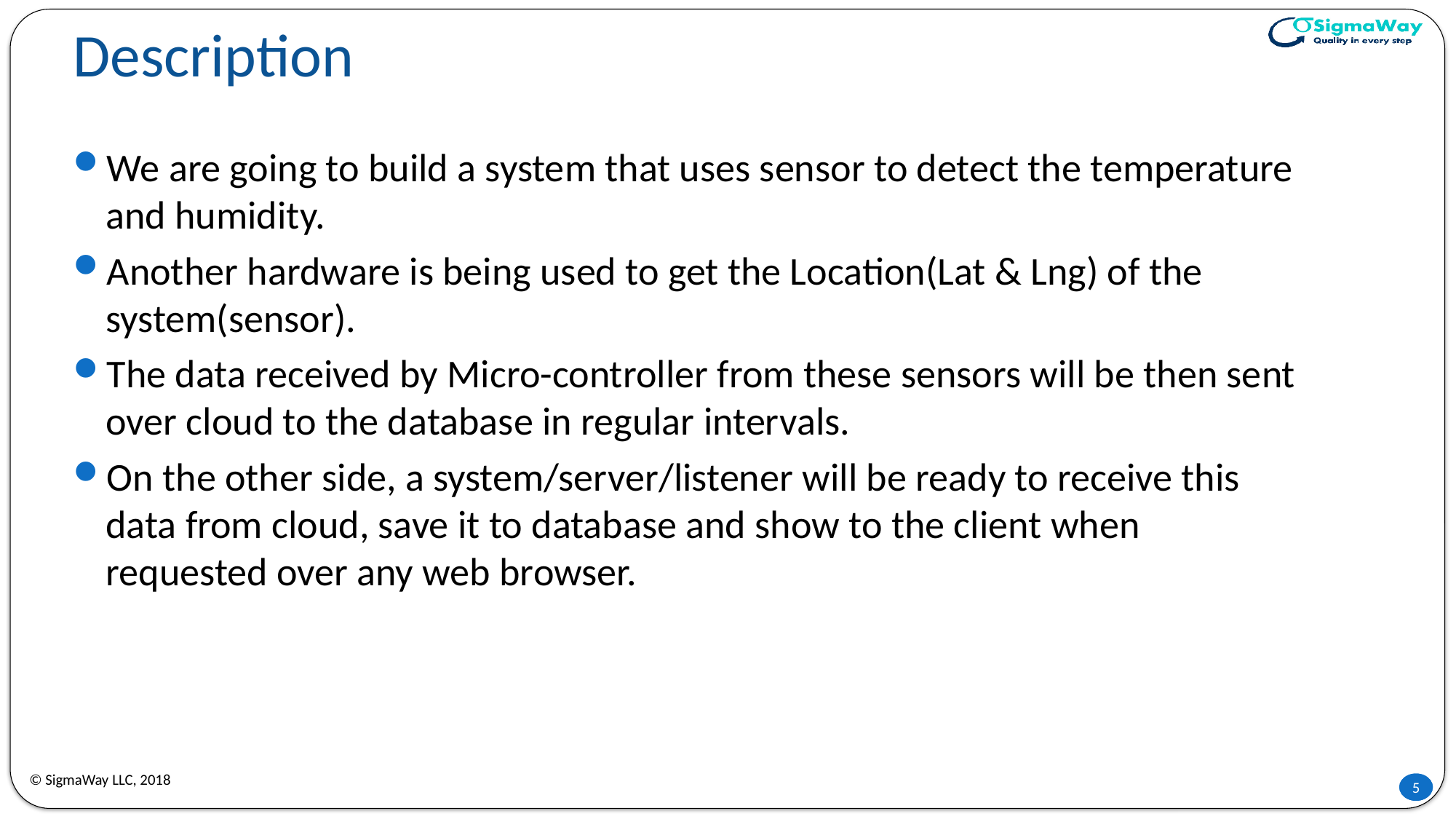

# Description
We are going to build a system that uses sensor to detect the temperature and humidity.
Another hardware is being used to get the Location(Lat & Lng) of the system(sensor).
The data received by Micro-controller from these sensors will be then sent over cloud to the database in regular intervals.
On the other side, a system/server/listener will be ready to receive this data from cloud, save it to database and show to the client when requested over any web browser.

© SigmaWay LLC, 2018